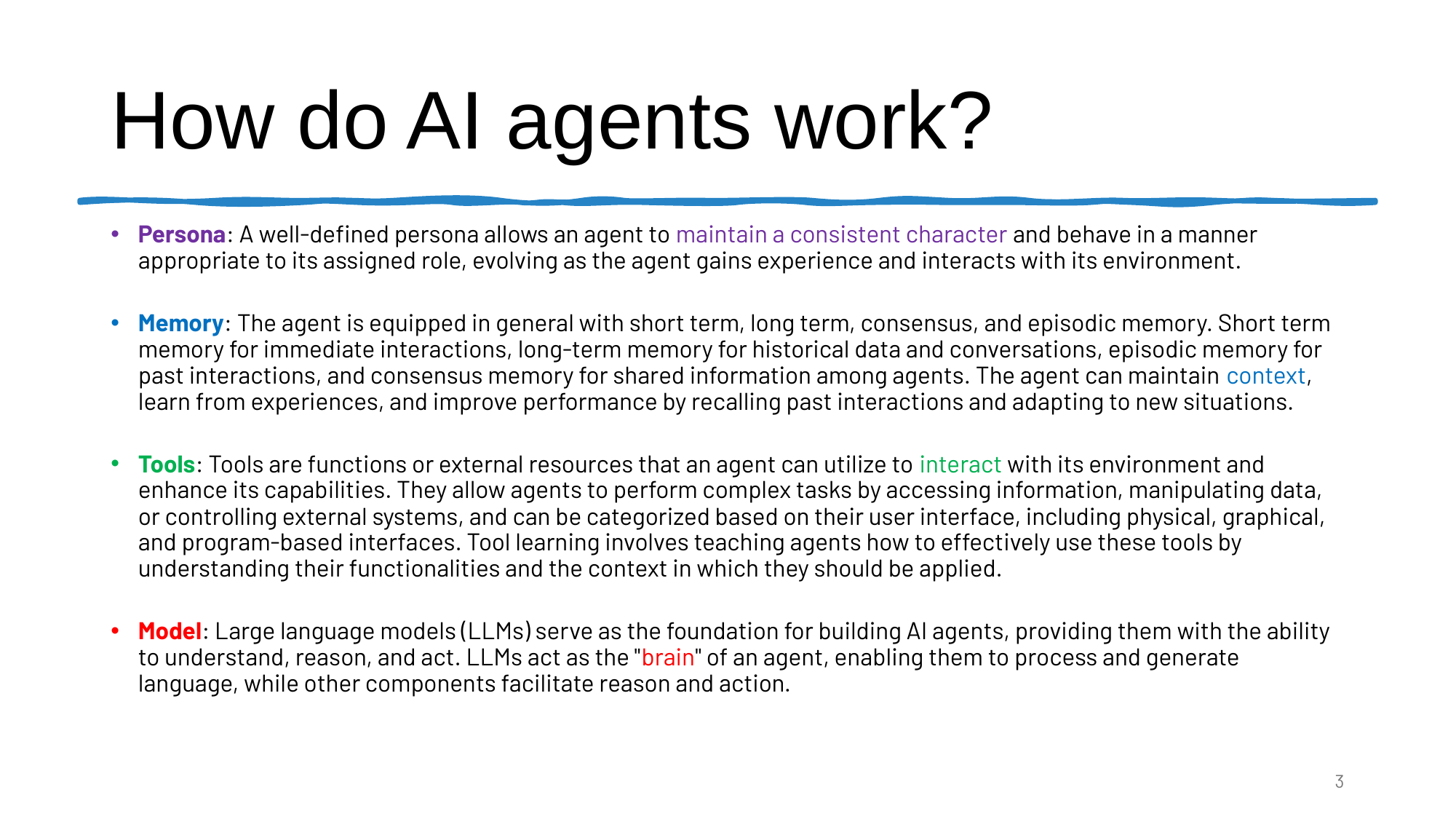

# How do AI agents work?

Persona: A well-defined persona allows an agent to maintain a consistent character and behave in a manner appropriate to its assigned role, evolving as the agent gains experience and interacts with its environment.
Memory: The agent is equipped in general with short term, long term, consensus, and episodic memory. Short term memory for immediate interactions, long-term memory for historical data and conversations, episodic memory for past interactions, and consensus memory for shared information among agents. The agent can maintain context, learn from experiences, and improve performance by recalling past interactions and adapting to new situations.
Tools: Tools are functions or external resources that an agent can utilize to interact with its environment and enhance its capabilities. They allow agents to perform complex tasks by accessing information, manipulating data, or controlling external systems, and can be categorized based on their user interface, including physical, graphical, and program-based interfaces. Tool learning involves teaching agents how to effectively use these tools by understanding their functionalities and the context in which they should be applied.
Model: Large language models (LLMs) serve as the foundation for building AI agents, providing them with the ability to understand, reason, and act. LLMs act as the "brain" of an agent, enabling them to process and generate language, while other components facilitate reason and action.

3